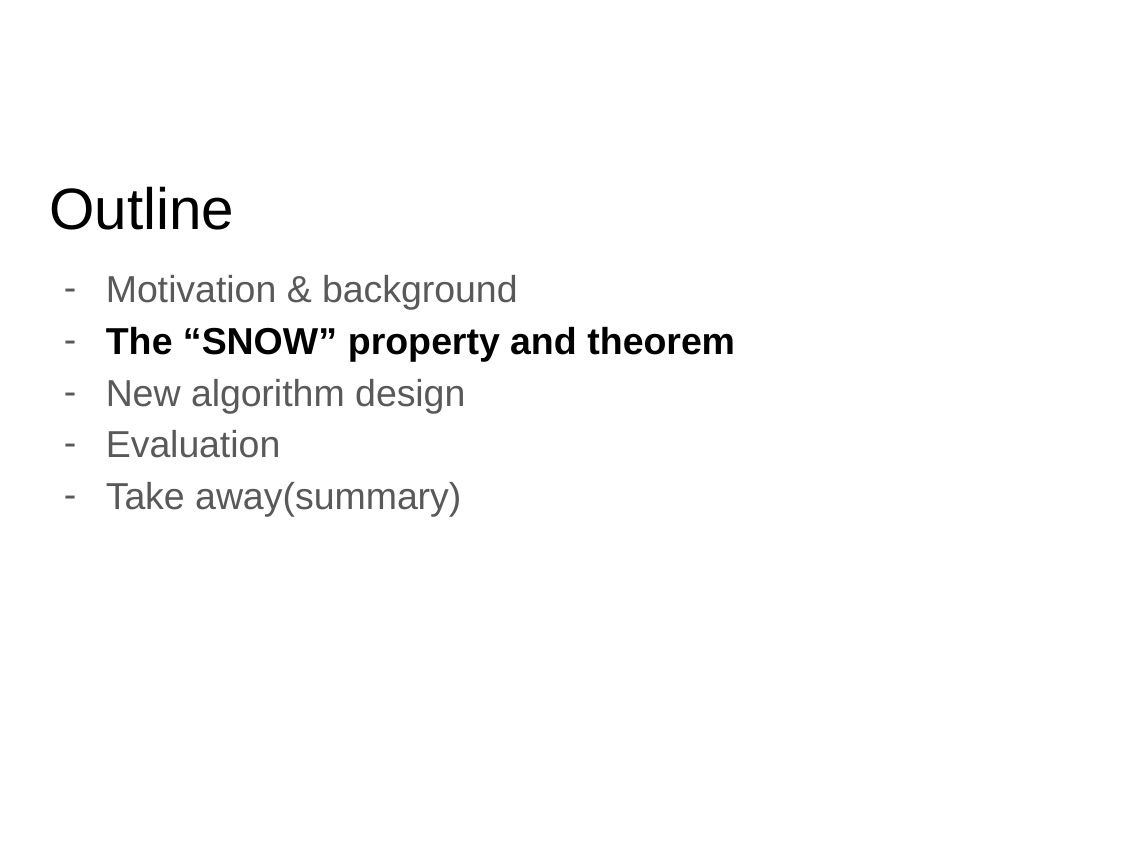

# Outline
Motivation & background
The “SNOW” property and theorem
New algorithm design
Evaluation
Take away(summary)